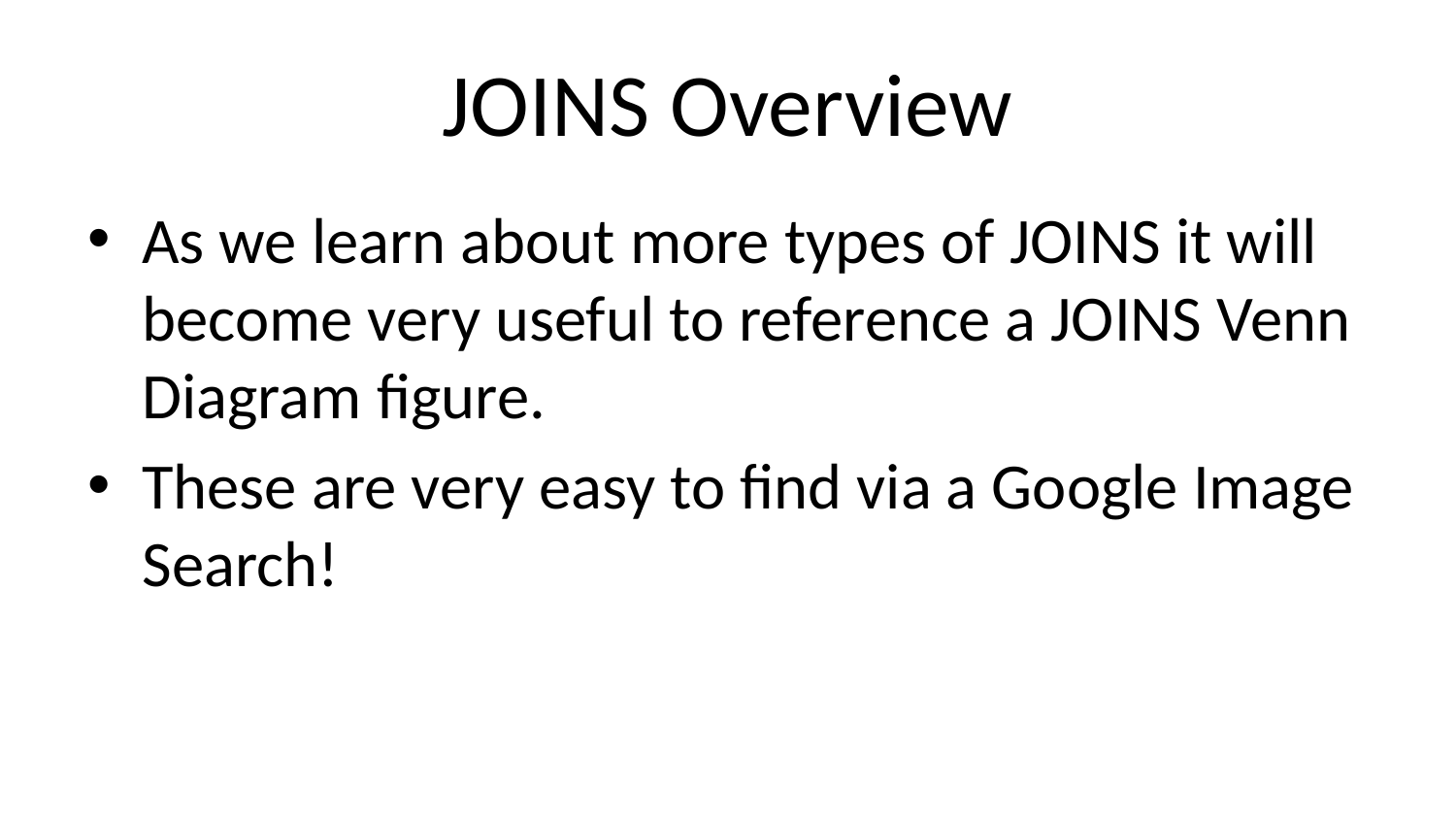

# JOINS Overview
As we learn about more types of JOINS it will become very useful to reference a JOINS Venn Diagram figure.
These are very easy to find via a Google Image Search!